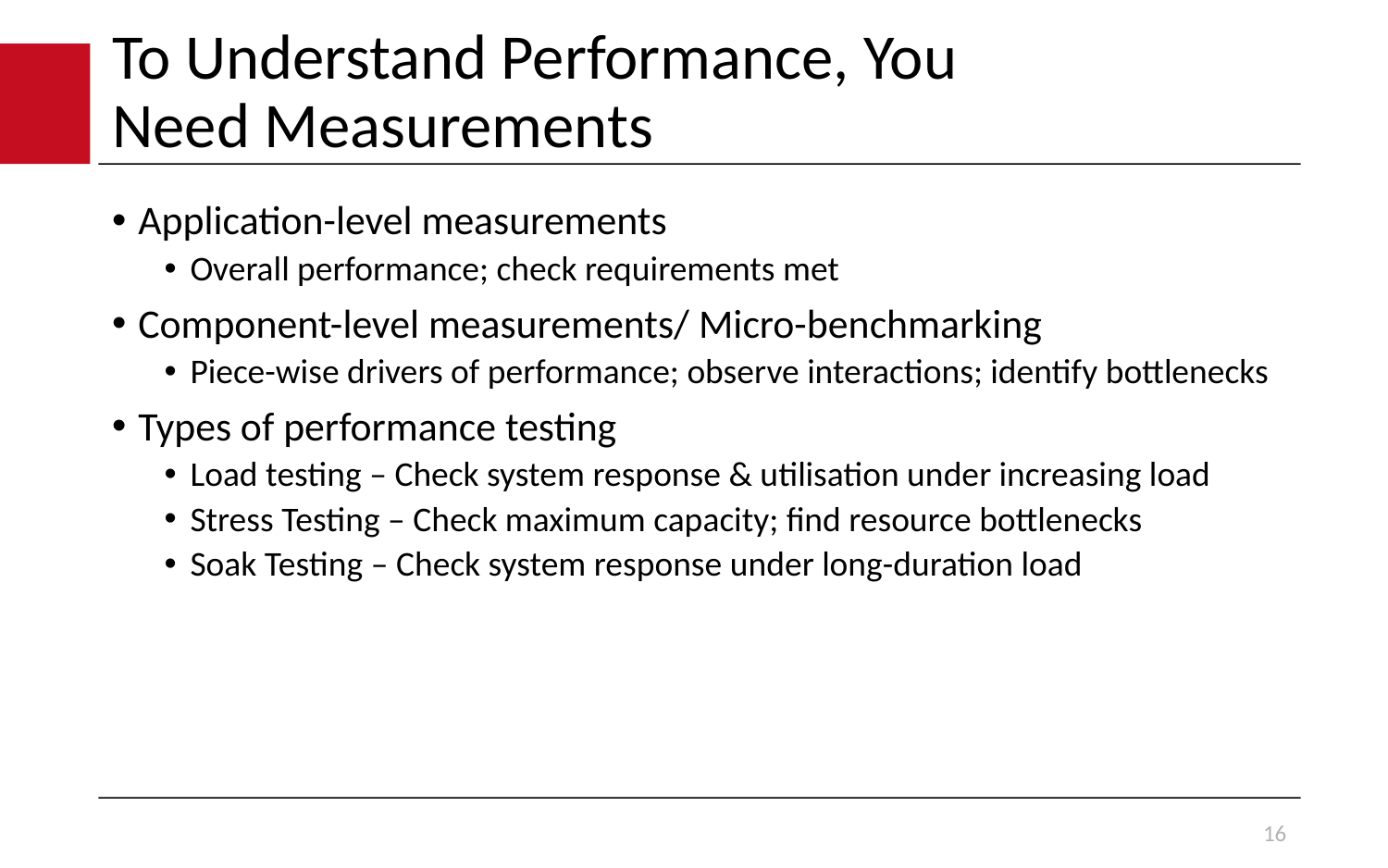

# To Understand Performance, You Need Measurements
Application-level measurements
Overall performance; check requirements met
Component-level measurements/ Micro-benchmarking
Piece-wise drivers of performance; observe interactions; identify bottlenecks
Types of performance testing
Load testing – Check system response & utilisation under increasing load
Stress Testing – Check maximum capacity; find resource bottlenecks
Soak Testing – Check system response under long-duration load
16